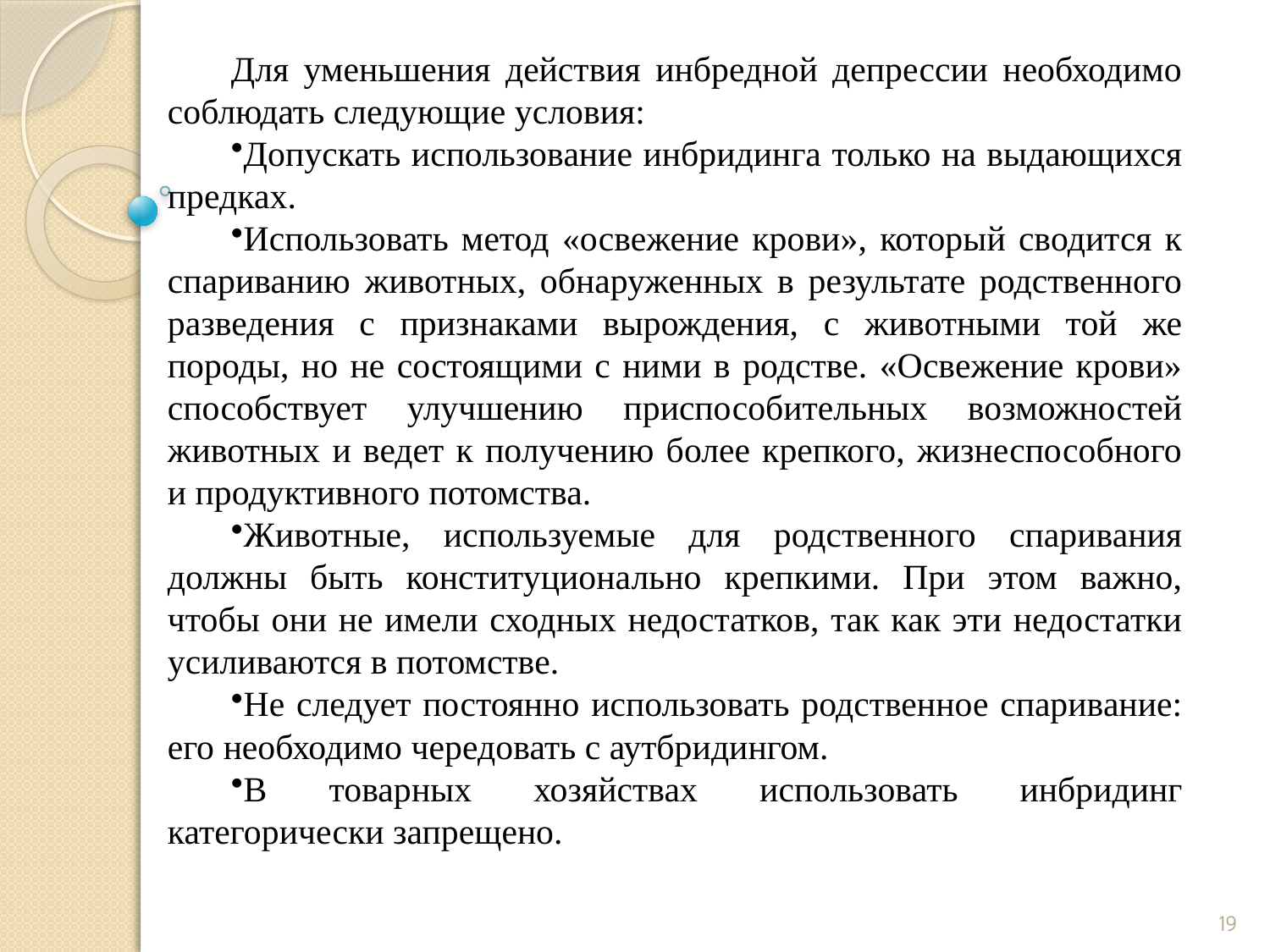

Для уменьшения действия инбредной депрессии необходимо соблюдать следующие условия:
Допускать использование инбридинга только на выдающихся предках.
Использовать метод «освежение крови», который сводится к спариванию животных, обнаруженных в результате родственного разведения с признаками вырождения, с животными той же породы, но не состоящими с ними в родстве. «Освежение крови» способствует улучшению приспособительных возможностей животных и ведет к получению более крепкого, жизнеспособного и продуктивного потомства.
Животные, используемые для родственного спаривания должны быть конституционально крепкими. При этом важно, чтобы они не имели сходных недостатков, так как эти недостатки усиливаются в потомстве.
Не следует постоянно использовать родственное спаривание: его необходимо чередовать с аутбридингом.
В товарных хозяйствах использовать инбридинг категорически запрещено.
19